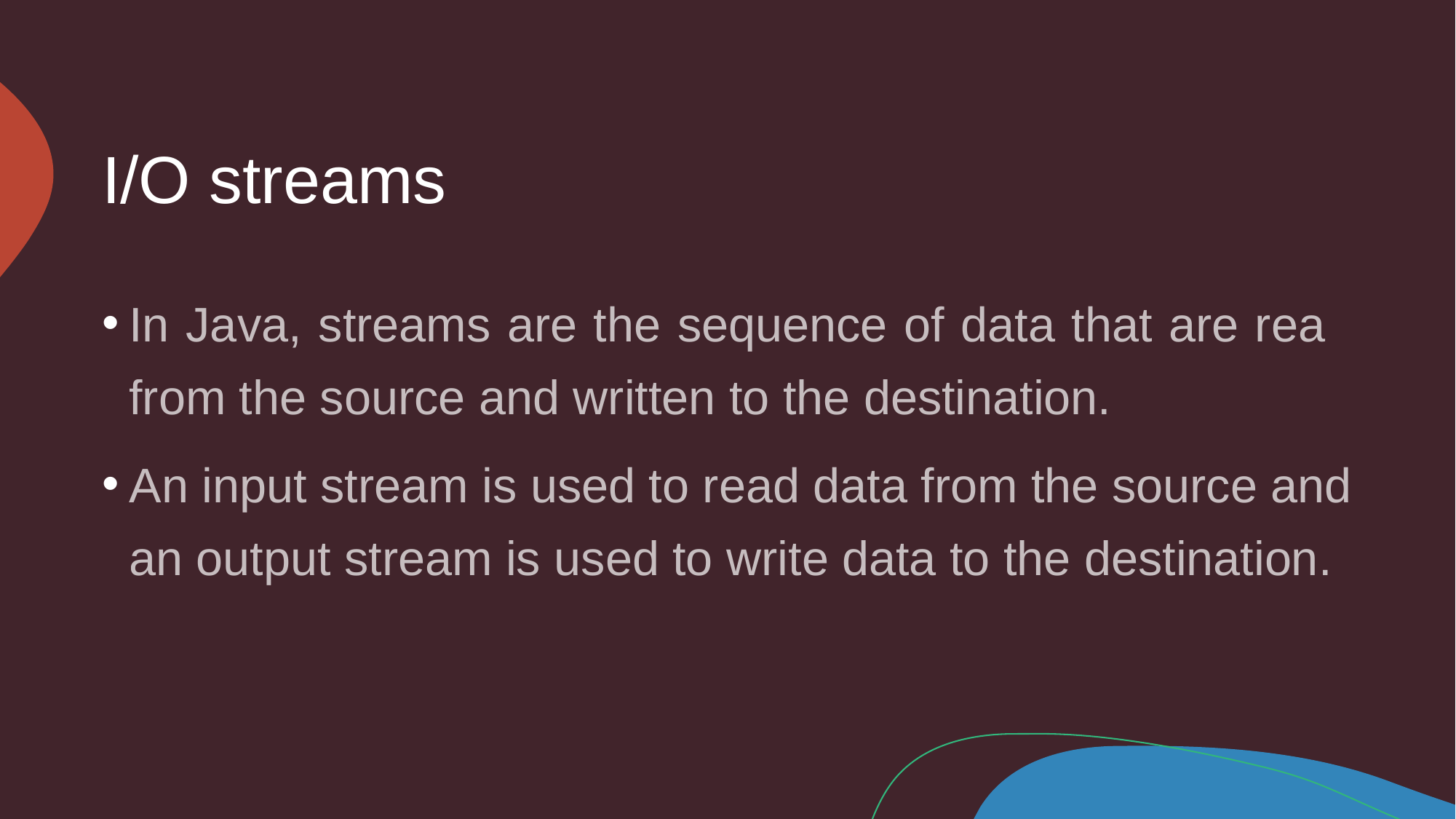

# I/O streams
In Java, streams are the sequence of data that are read from the source and written to the destination.
An input stream is used to read data from the source and an output stream is used to write data to the destination.